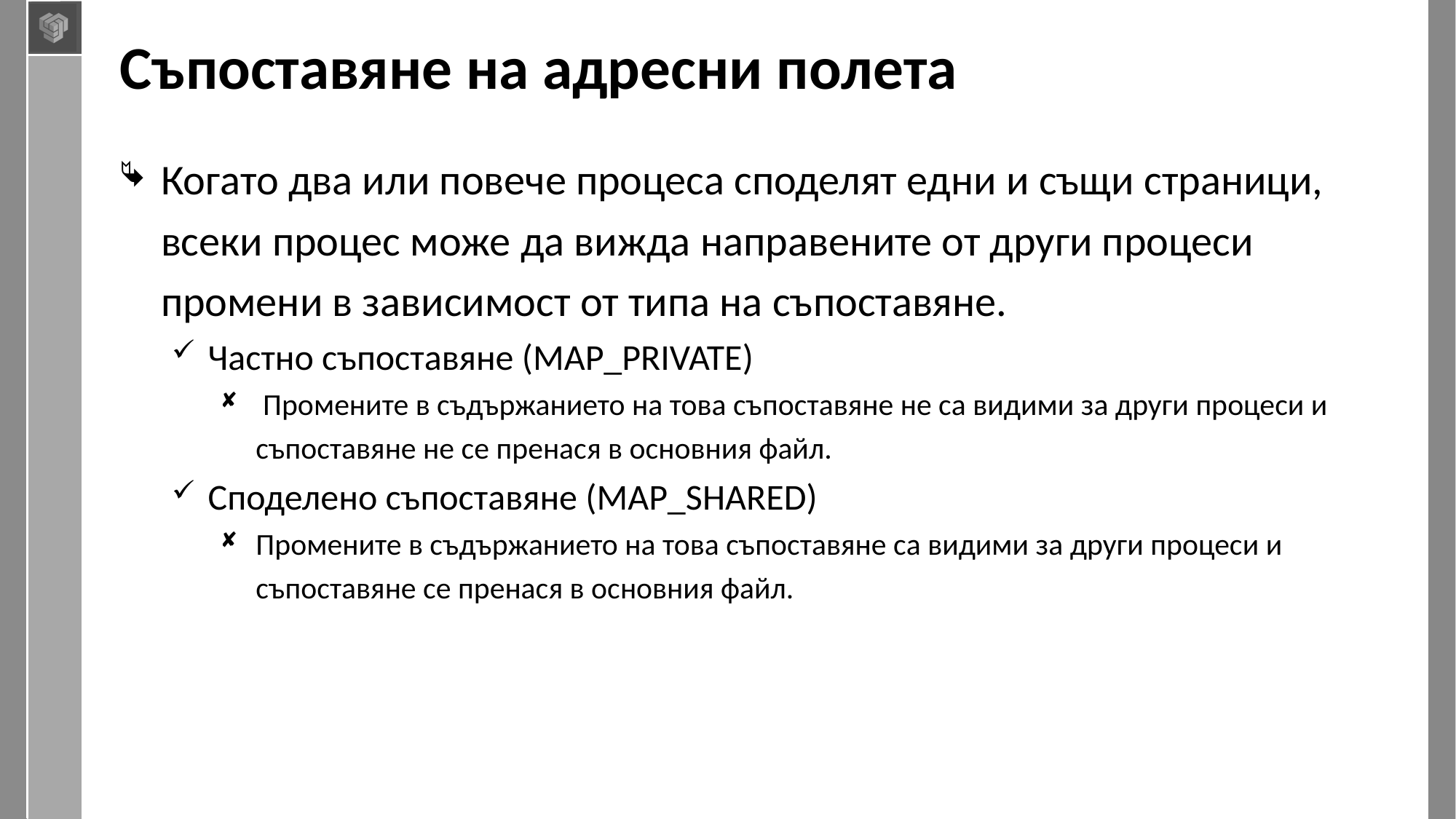

# Съпоставяне на адресни полета
Когато два или повече процеса споделят едни и същи страници, всеки процес може да вижда направените от други процеси промени в зависимост от типа на съпоставяне.
Частно съпоставяне (MAP_PRIVATE)
 Промените в съдържанието на това съпоставяне не са видими за други процеси и съпоставяне не се пренася в основния файл.
Споделено съпоставяне (MAP_SHARED)
Промените в съдържанието на това съпоставяне са видими за други процеси и съпоставяне се пренася в основния файл.